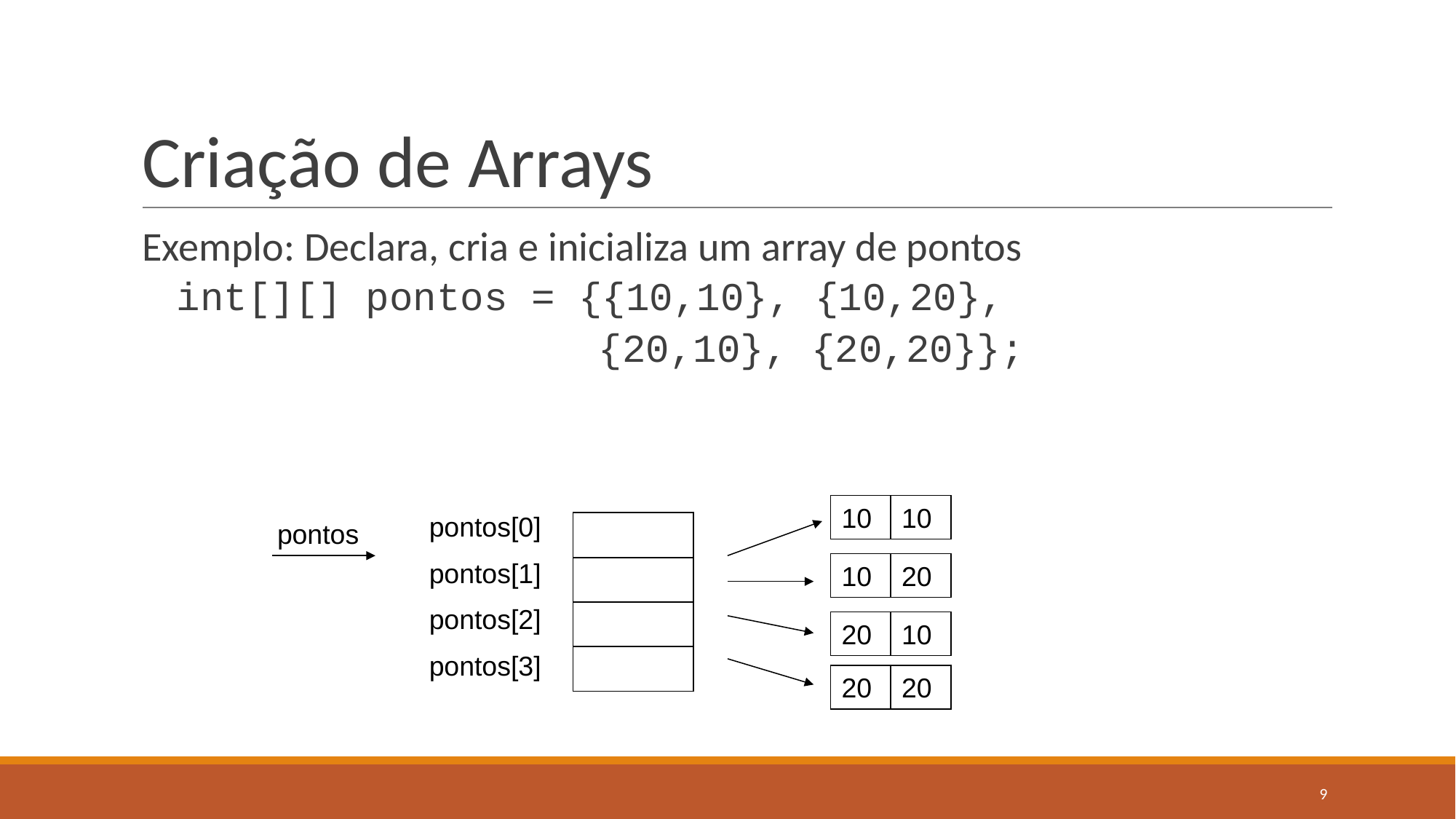

# Criação de Arrays
Exemplo: Declara, cria e inicializa um array de pontos
	int[][] pontos = {{10,10}, {10,20},
				    {20,10}, {20,20}};

10
10
pontos[0]
pontos[1]
pontos[2]
pontos[3]
pontos

10
20

20
10

20
20
9